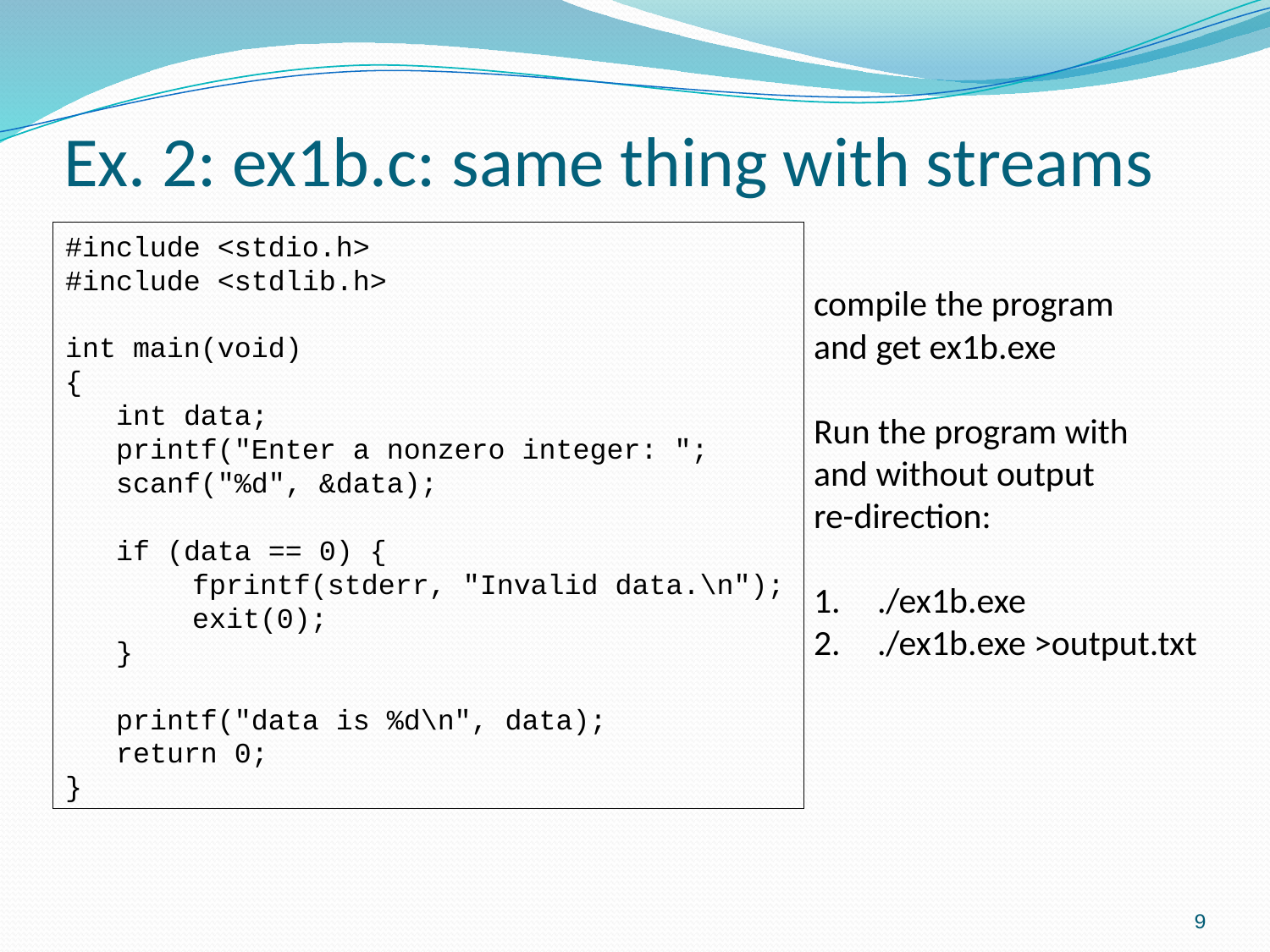

# Ex. 2: ex1b.c: same thing with streams
#include <stdio.h>
#include <stdlib.h>

int main(void)
{
   int data;
   printf("Enter a nonzero integer: ";
   scanf("%d", &data);

   if (data == 0) {
   	fprintf(stderr, "Invalid data.\n");
	exit(0);
   }

   printf("data is %d\n", data);
   return 0;
}
compile the program
and get ex1b.exe

Run the program with
and without output
re-direction:

./ex1b.exe
./ex1b.exe >output.txt
9